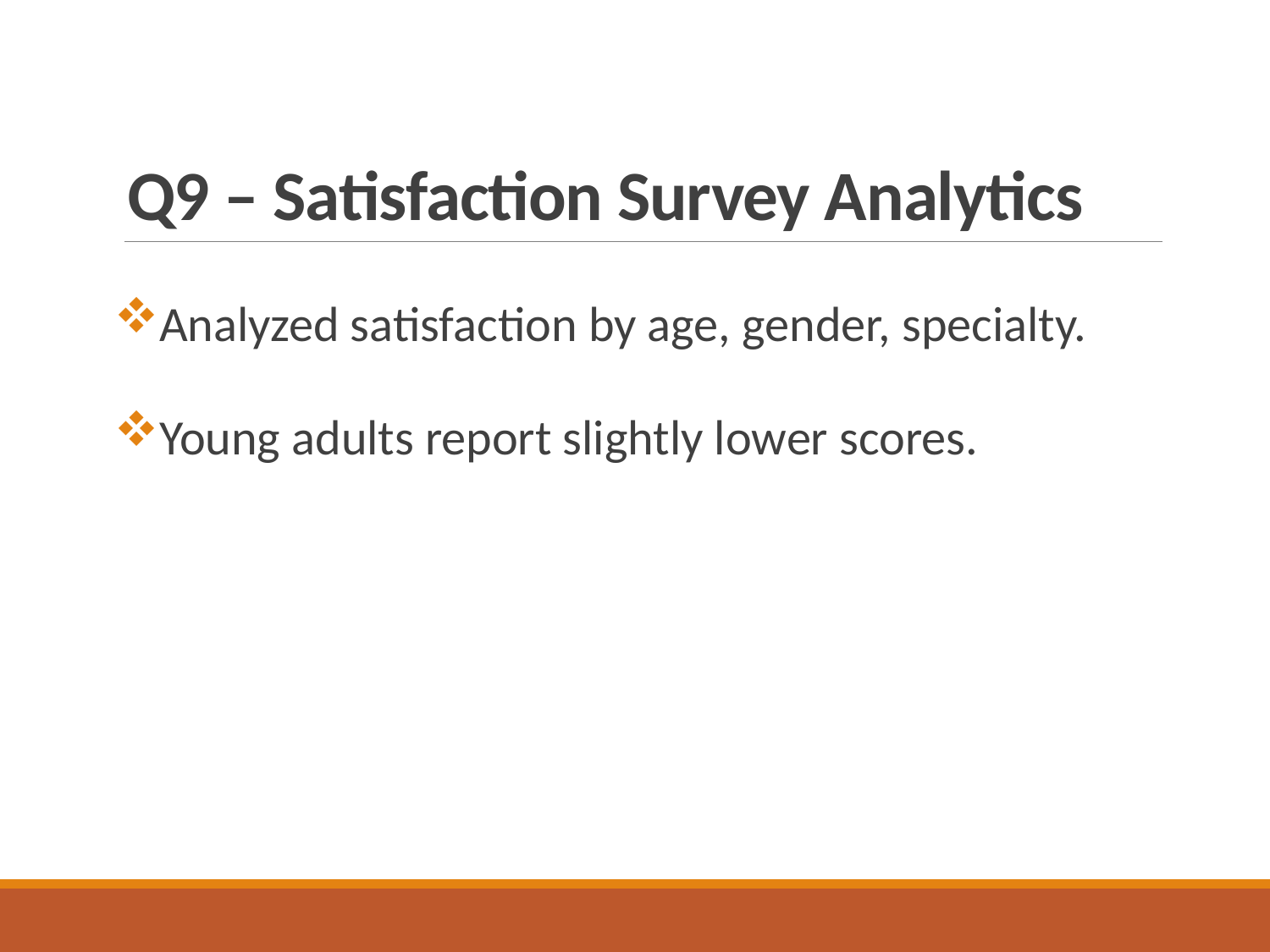

# Q9 – Satisfaction Survey Analytics
Analyzed satisfaction by age, gender, specialty.
Young adults report slightly lower scores.